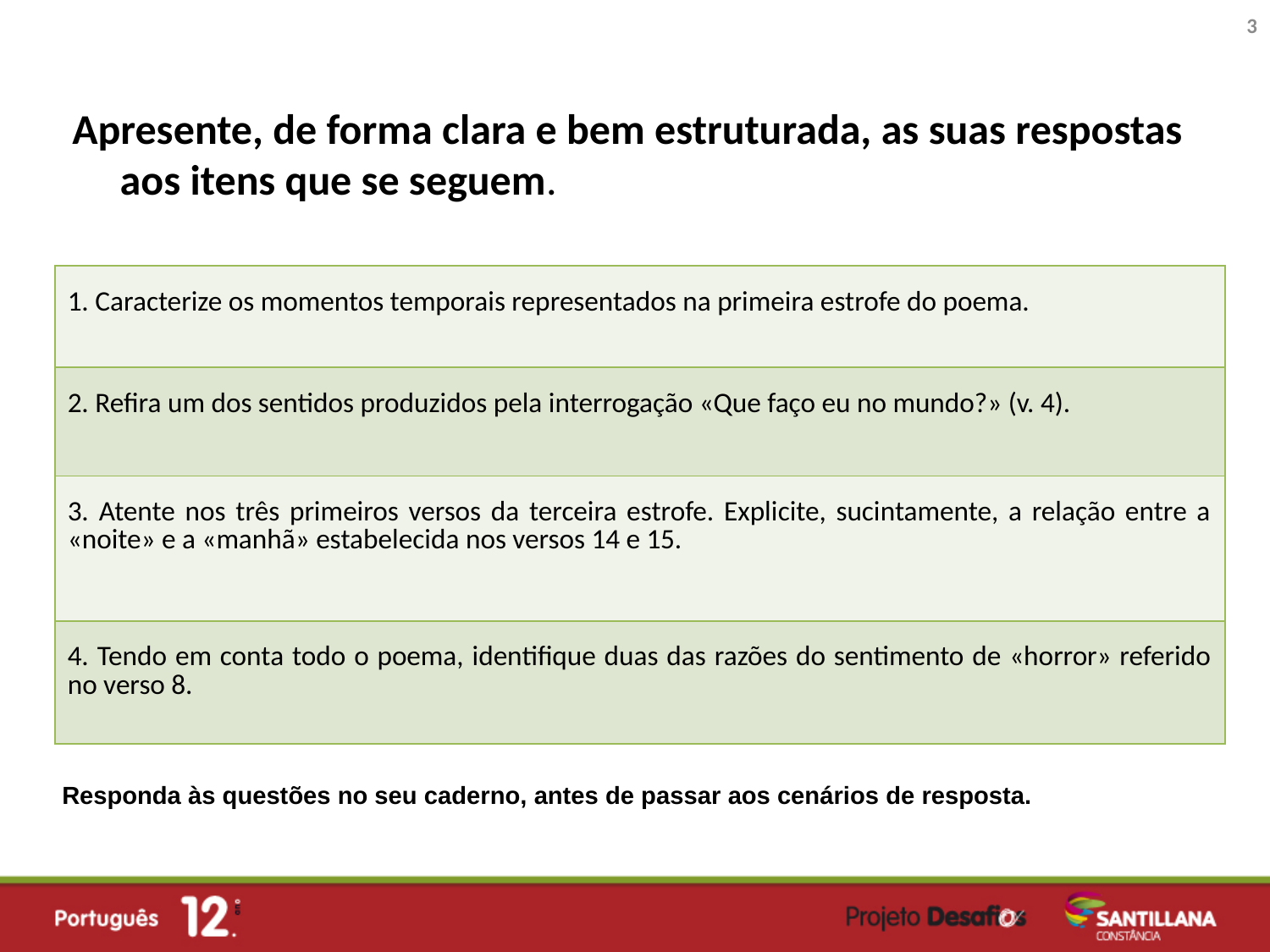

3
Pessoa, Ortónimo, nos Exames
Apresente, de forma clara e bem estruturada, as suas respostas aos itens que se seguem.
| 1. Caracterize os momentos temporais representados na primeira estrofe do poema. |
| --- |
| 2. Refira um dos sentidos produzidos pela interrogação «Que faço eu no mundo?» (v. 4). |
| 3. Atente nos três primeiros versos da terceira estrofe. Explicite, sucintamente, a relação entre a «noite» e a «manhã» estabelecida nos versos 14 e 15. |
| 4. Tendo em conta todo o poema, identifique duas das razões do sentimento de «horror» referido no verso 8. |

Responda às questões no seu caderno, antes de passar aos cenários de resposta.